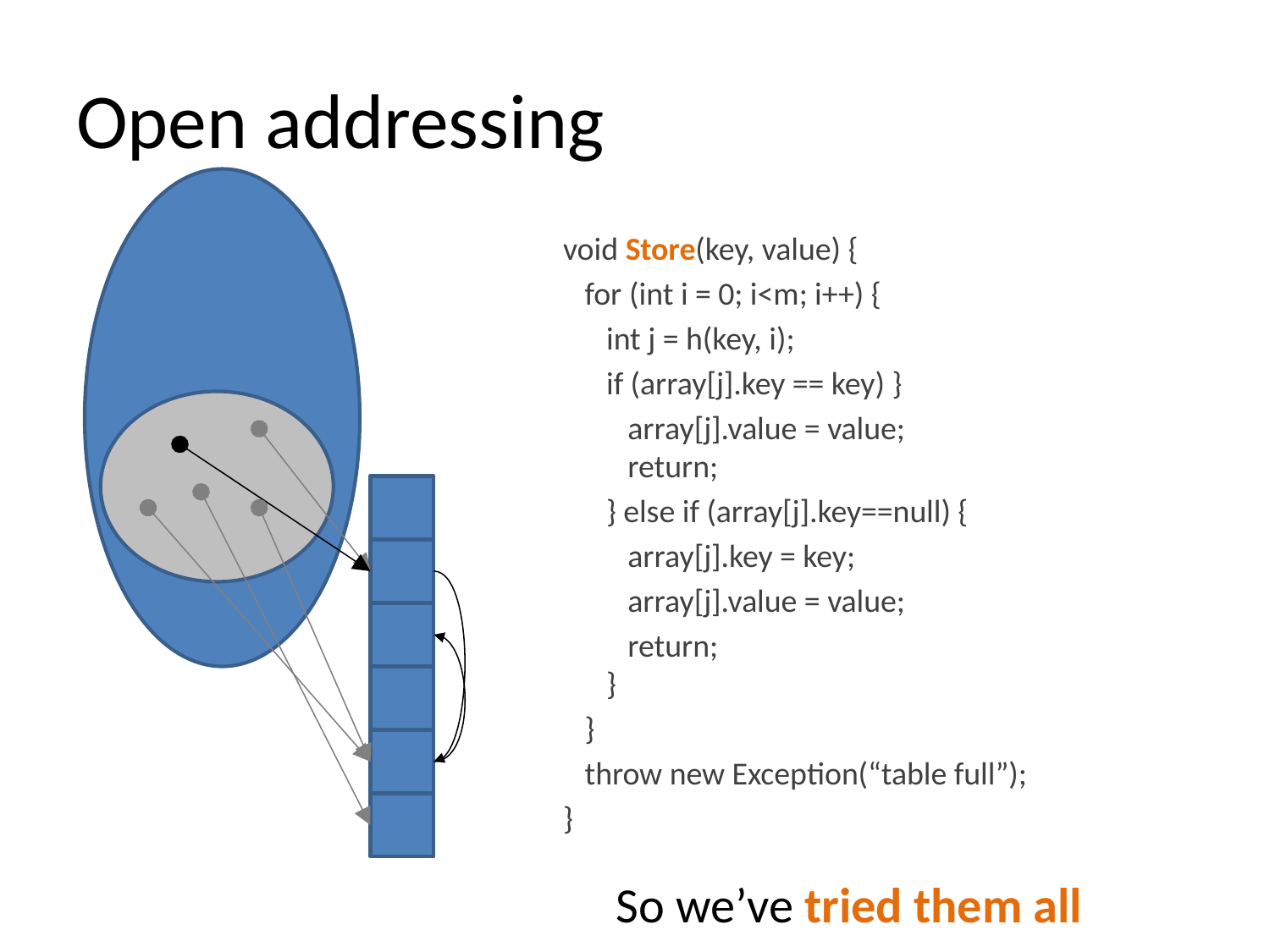

# Open addressing

void Store(key, value) {
   for (int i = 0; i<m; i++) {
      int j = h(key, i);
      if (array[j].key == key) }
         array[j].value = value;
         return;
      } else if (array[j].key==null) {
         array[j].key = key;
         array[j].value = value;
         return;
      }
   }
   throw new Exception(“table full”);
}

So we’ve tried them all